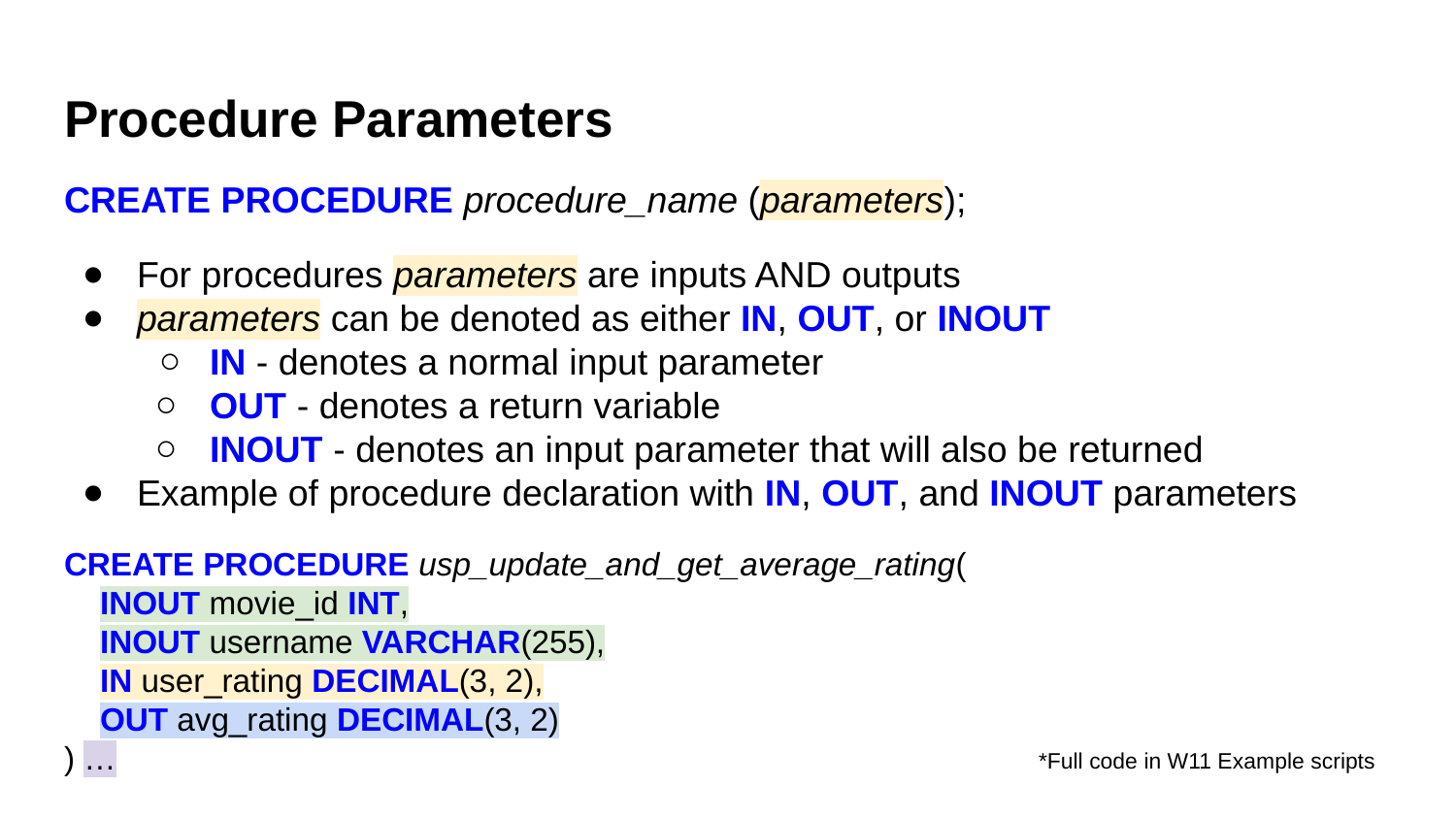

# Procedure Parameters
CREATE PROCEDURE procedure_name (parameters);
For procedures parameters are inputs AND outputs
parameters can be denoted as either IN, OUT, or INOUT
IN - denotes a normal input parameter
OUT - denotes a return variable
INOUT - denotes an input parameter that will also be returned
Example of procedure declaration with IN, OUT, and INOUT parameters
CREATE PROCEDURE usp_update_and_get_average_rating(
    INOUT movie_id INT,
    INOUT username VARCHAR(255),
    IN user_rating DECIMAL(3, 2),
    OUT avg_rating DECIMAL(3, 2)
) …
*Full code in W11 Example scripts